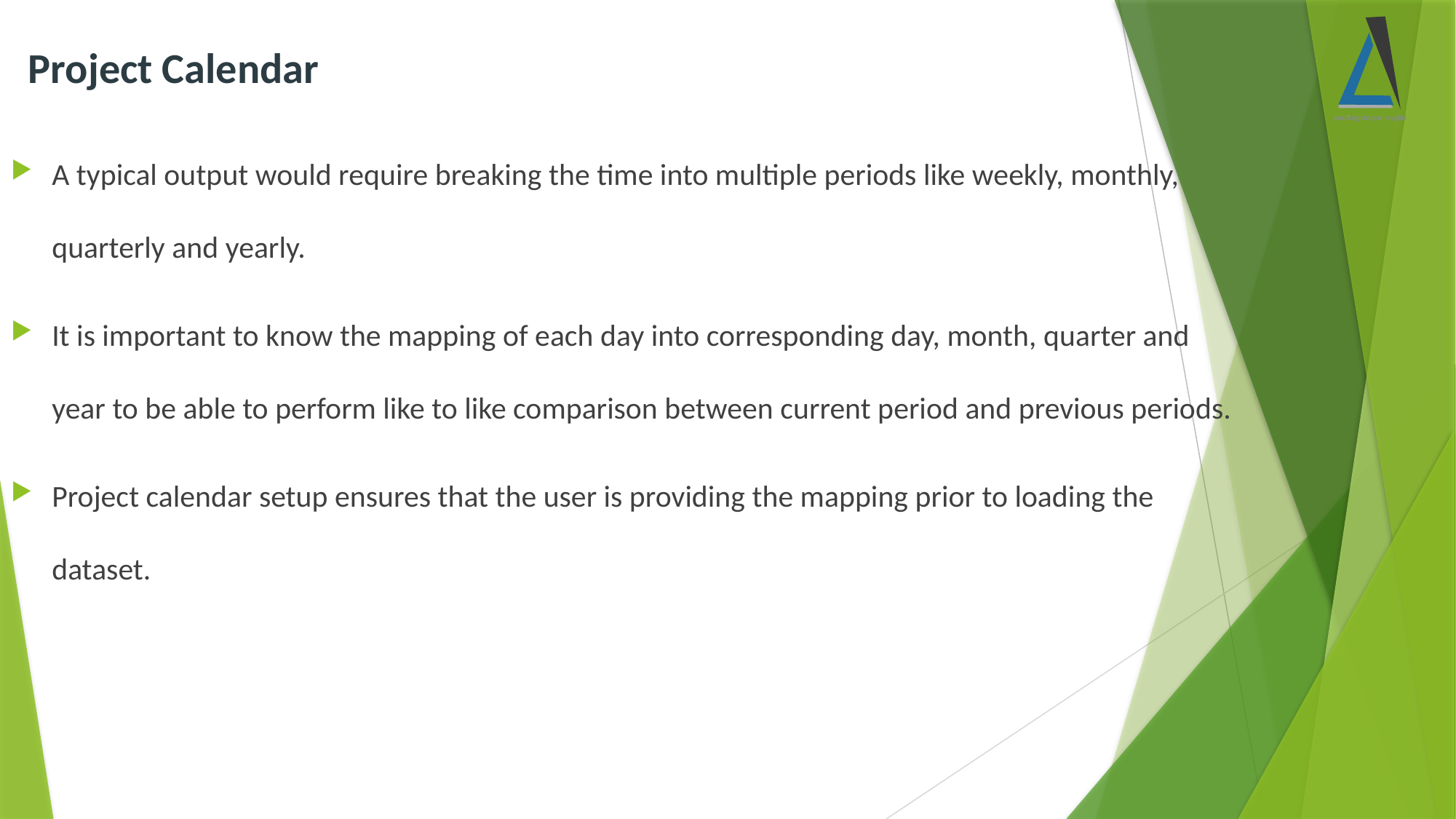

Project Calendar
A typical output would require breaking the time into multiple periods like weekly, monthly, quarterly and yearly.
It is important to know the mapping of each day into corresponding day, month, quarter and year to be able to perform like to like comparison between current period and previous periods.
Project calendar setup ensures that the user is providing the mapping prior to loading the dataset.